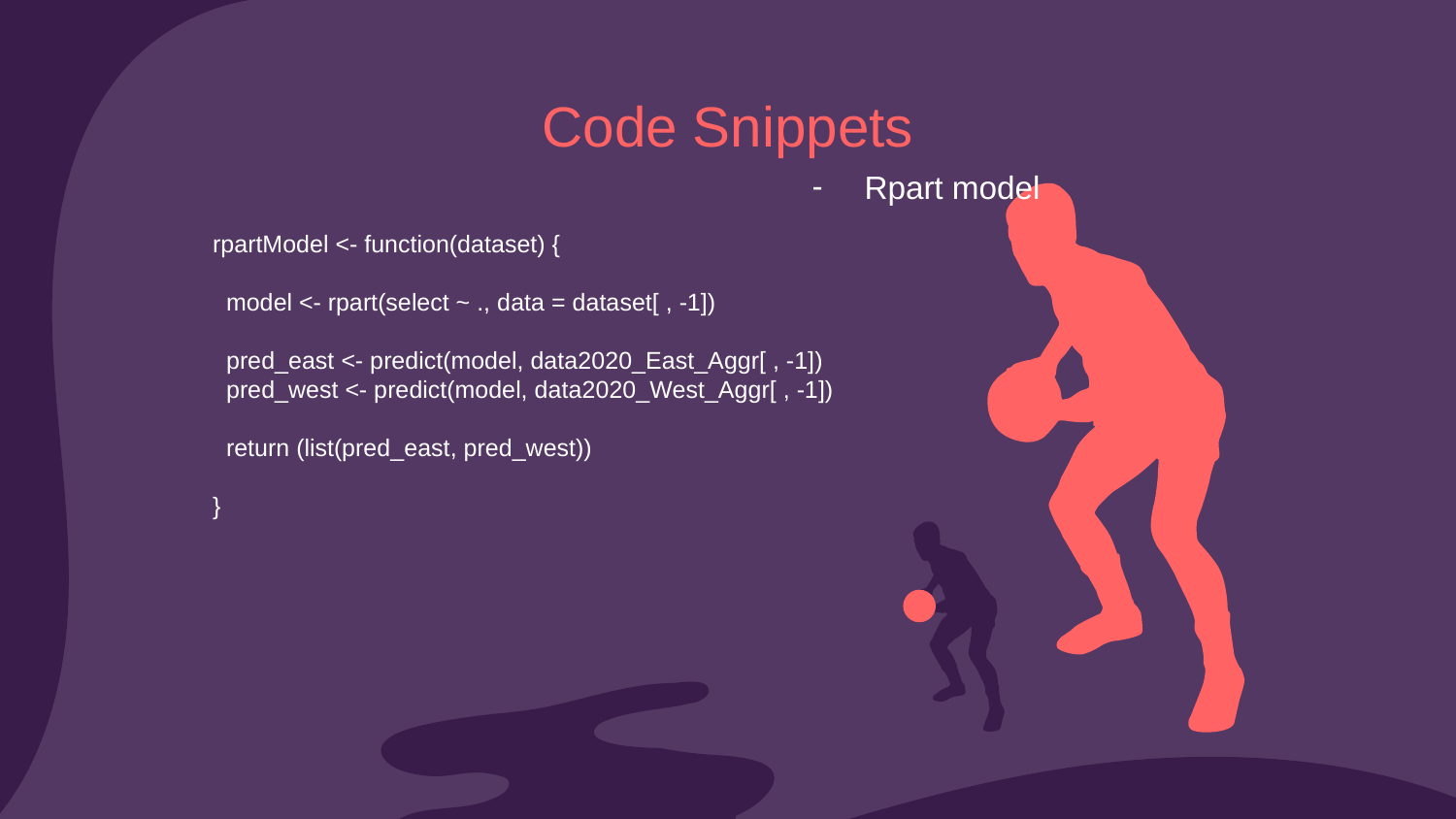

# Code Snippets
Rpart model

rpartModel <- function(dataset) {

  model <- rpart(select ~ ., data = dataset[ , -1])

  pred_east <- predict(model, data2020_East_Aggr[ , -1])
  pred_west <- predict(model, data2020_West_Aggr[ , -1])

  return (list(pred_east, pred_west))

}